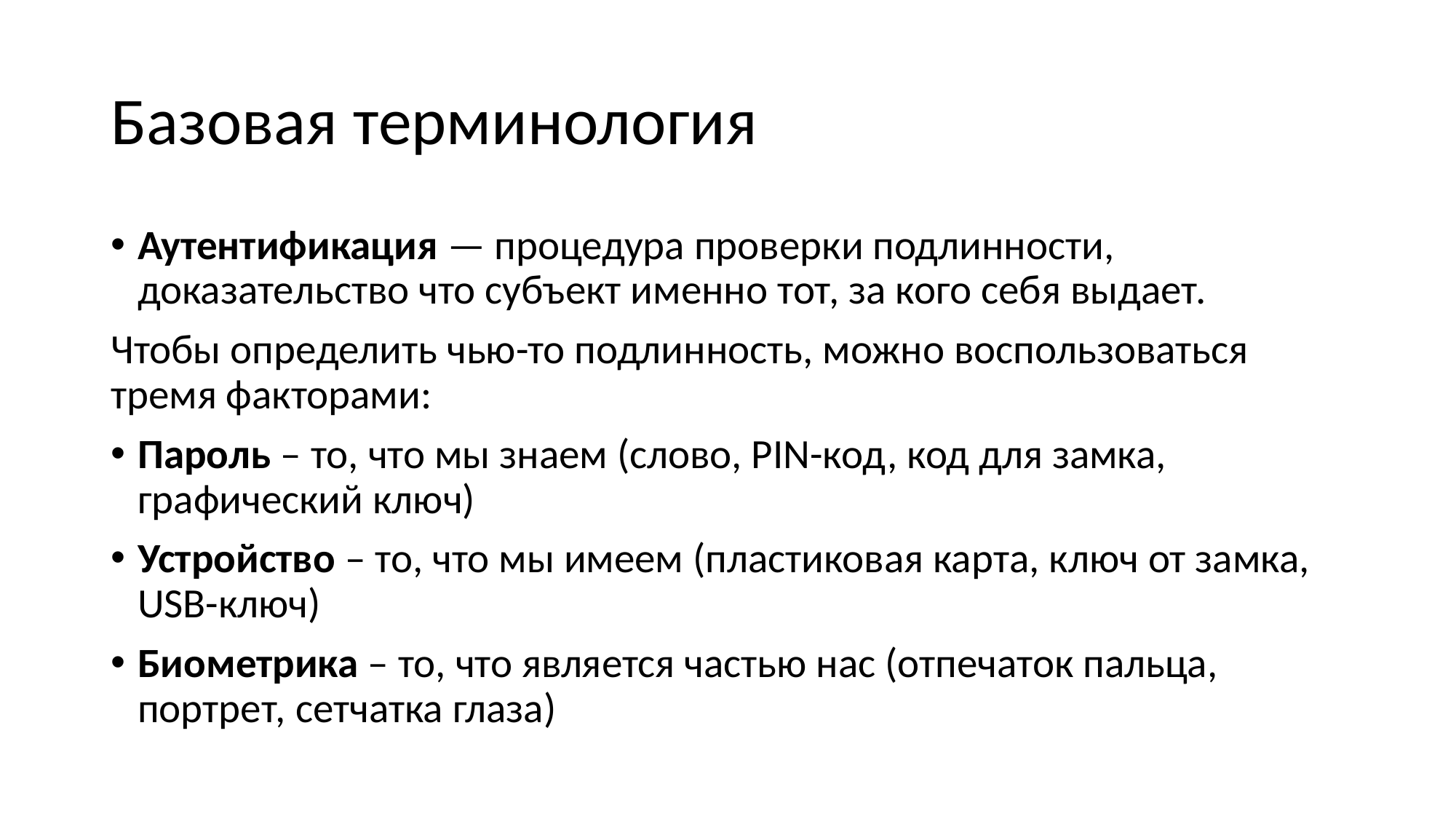

# Базовая терминология
Аутентификация — процедура проверки подлинности, доказательство что субъект именно тот, за кого себя выдает.
Чтобы определить чью-то подлинность, можно воспользоваться тремя факторами:
Пароль – то, что мы знаем (слово, PIN-код, код для замка, графический ключ)
Устройство – то, что мы имеем (пластиковая карта, ключ от замка, USB-ключ)
Биометрика – то, что является частью нас (отпечаток пальца, портрет, сетчатка глаза)